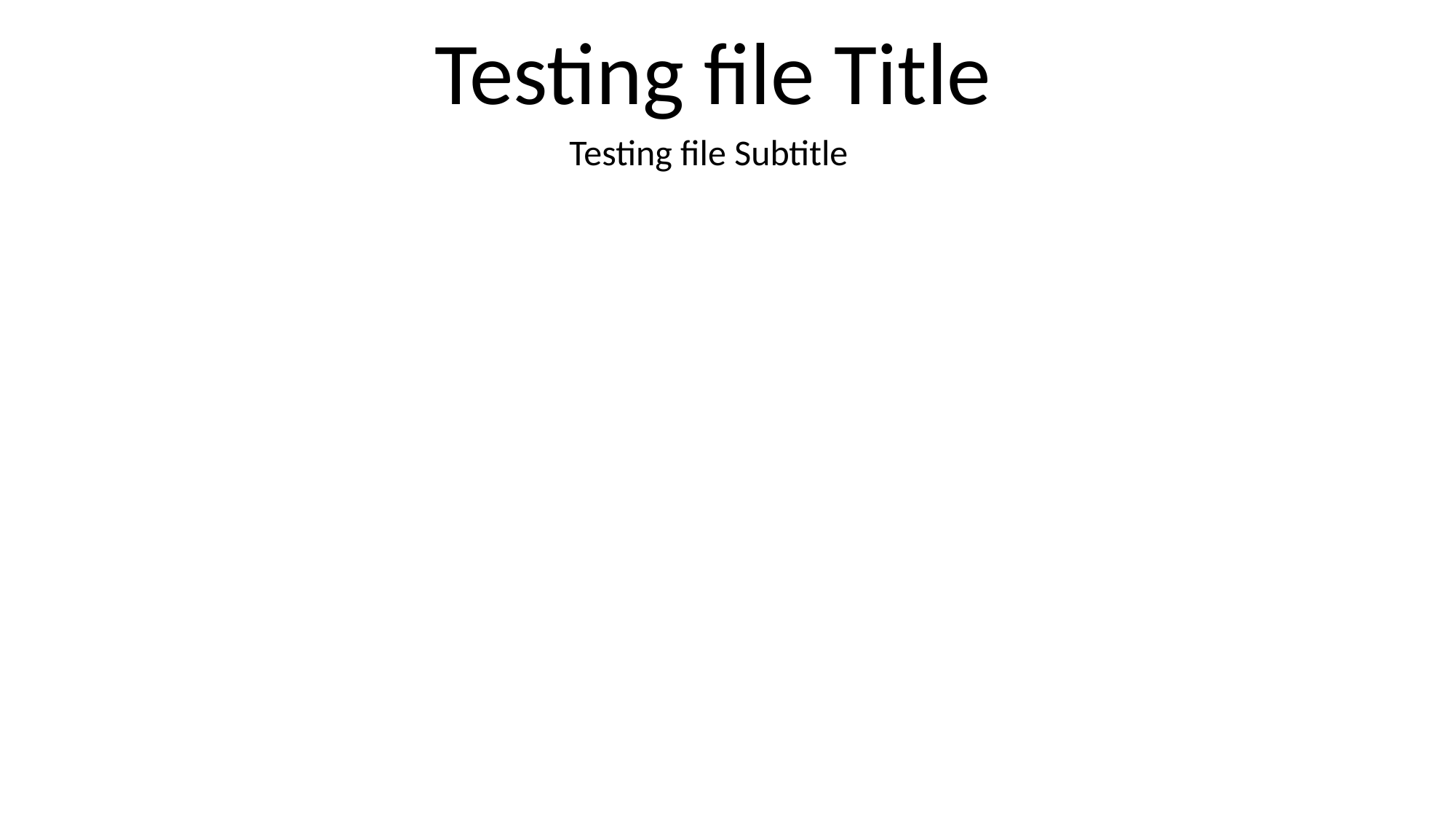

# Testing file Title
Testing file Subtitle